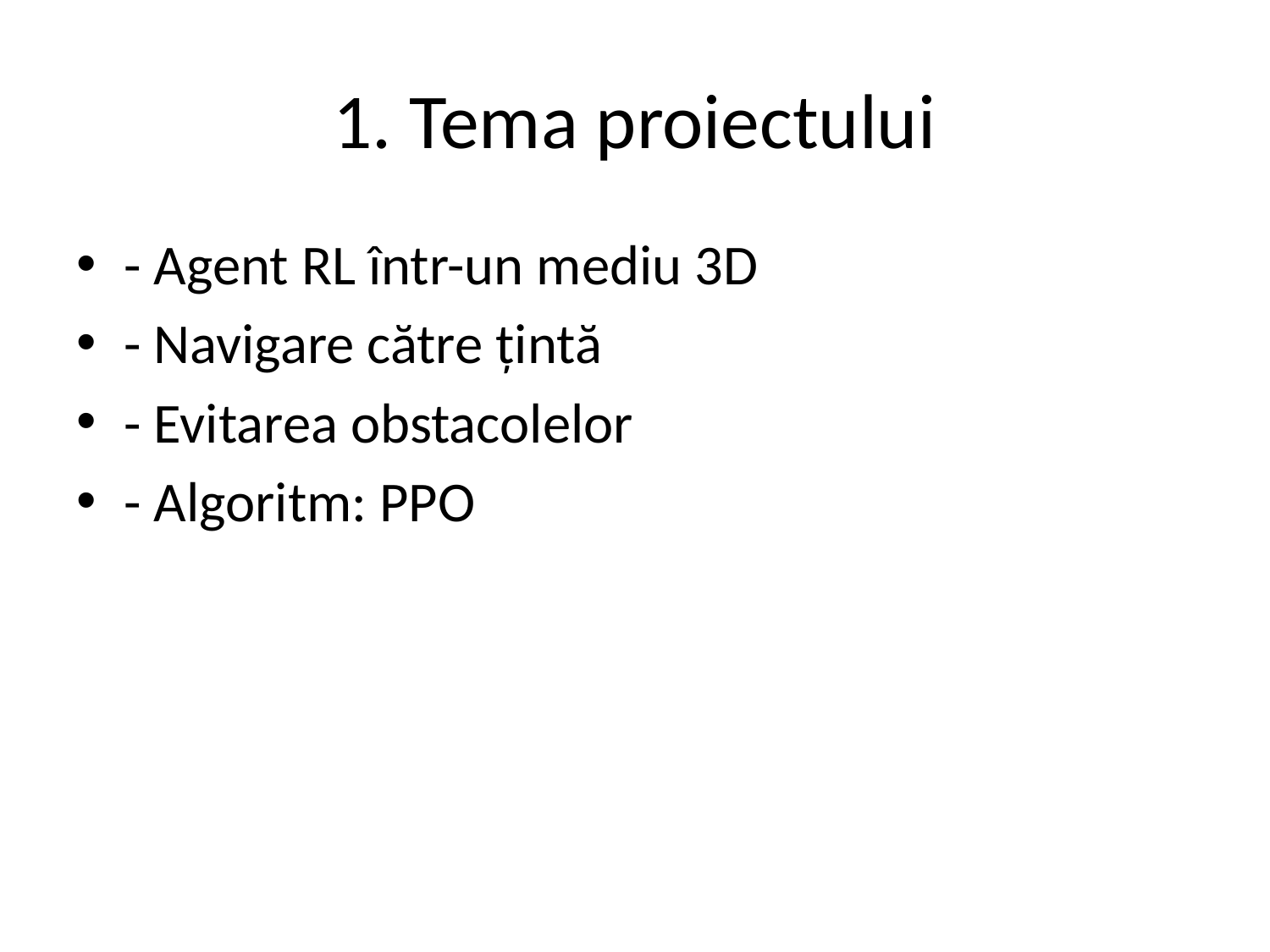

# 1. Tema proiectului
- Agent RL într-un mediu 3D
- Navigare către țintă
- Evitarea obstacolelor
- Algoritm: PPO